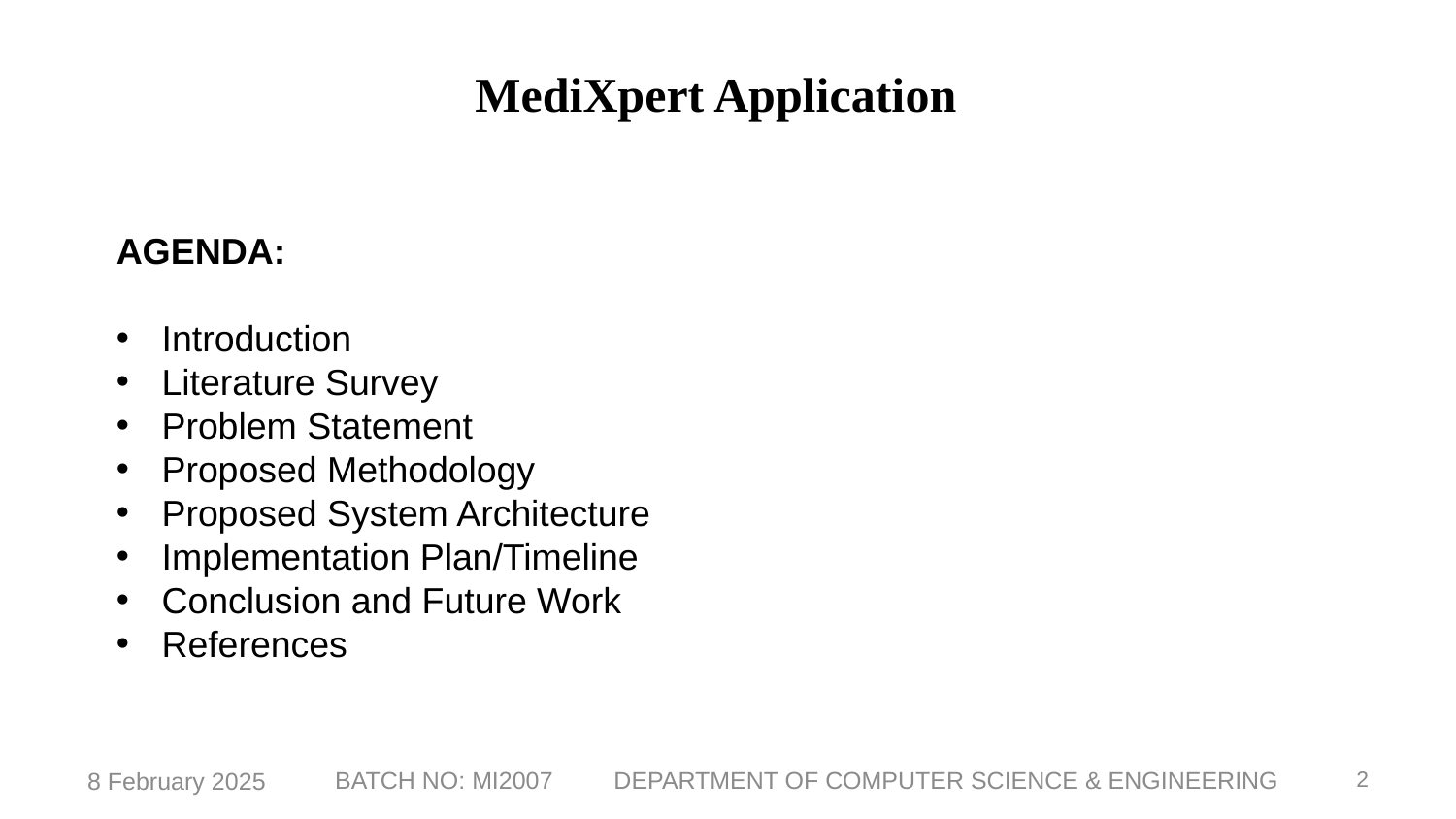

# MediXpert Application
AGENDA:

Introduction
Literature Survey
Problem Statement
Proposed Methodology
Proposed System Architecture
Implementation Plan/Timeline
Conclusion and Future Work
References

8 February 2025
2
BATCH NO: MI2007         DEPARTMENT OF COMPUTER SCIENCE & ENGINEERING